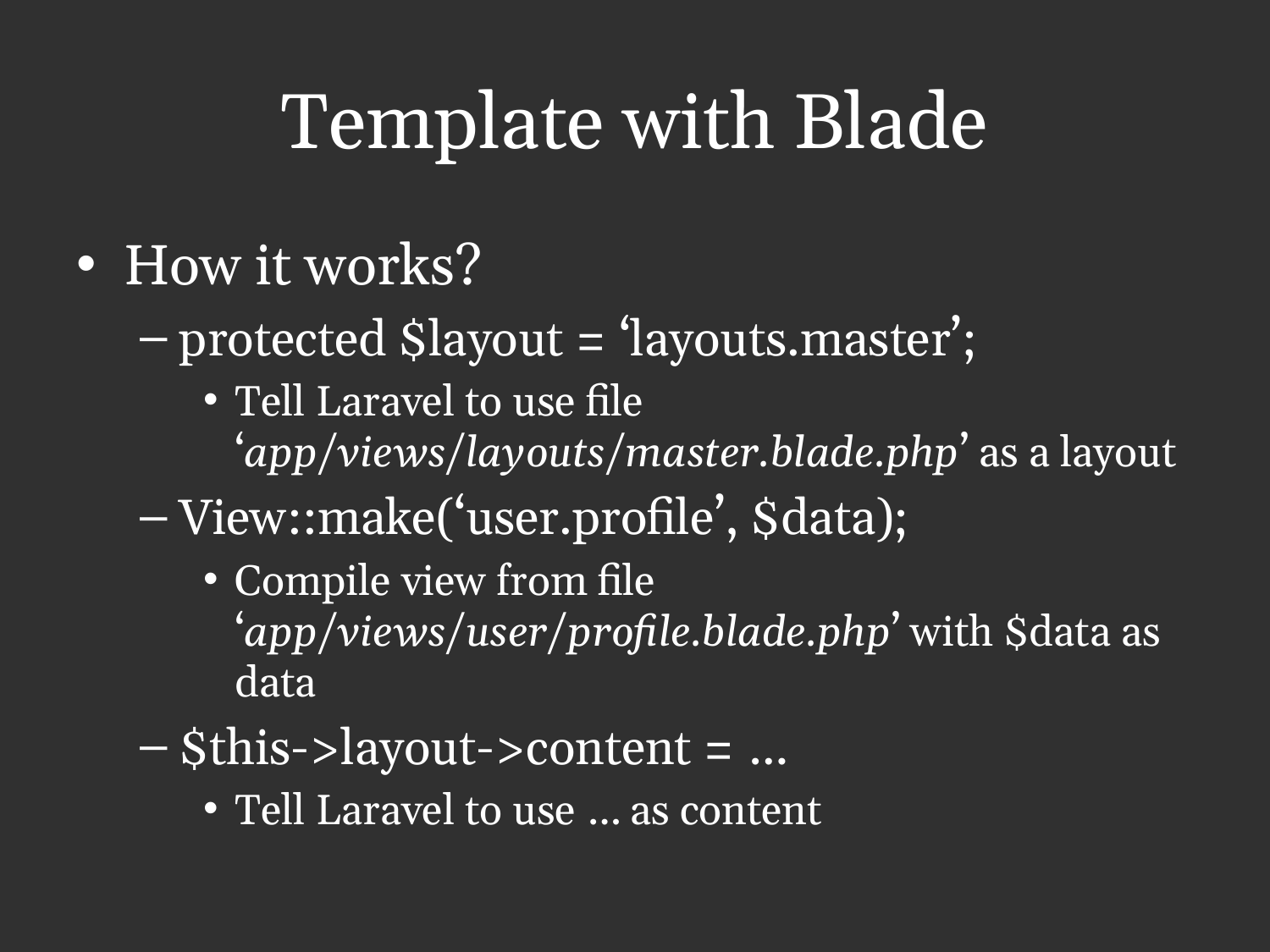

# Template with Blade
How it works?
protected $layout = ‘layouts.master’;
Tell Laravel to use file ‘app/views/layouts/master.blade.php’ as a layout
View::make(‘user.profile’, $data);
Compile view from file ‘app/views/user/profile.blade.php’ with $data as data
$this->layout->content = …
Tell Laravel to use … as content